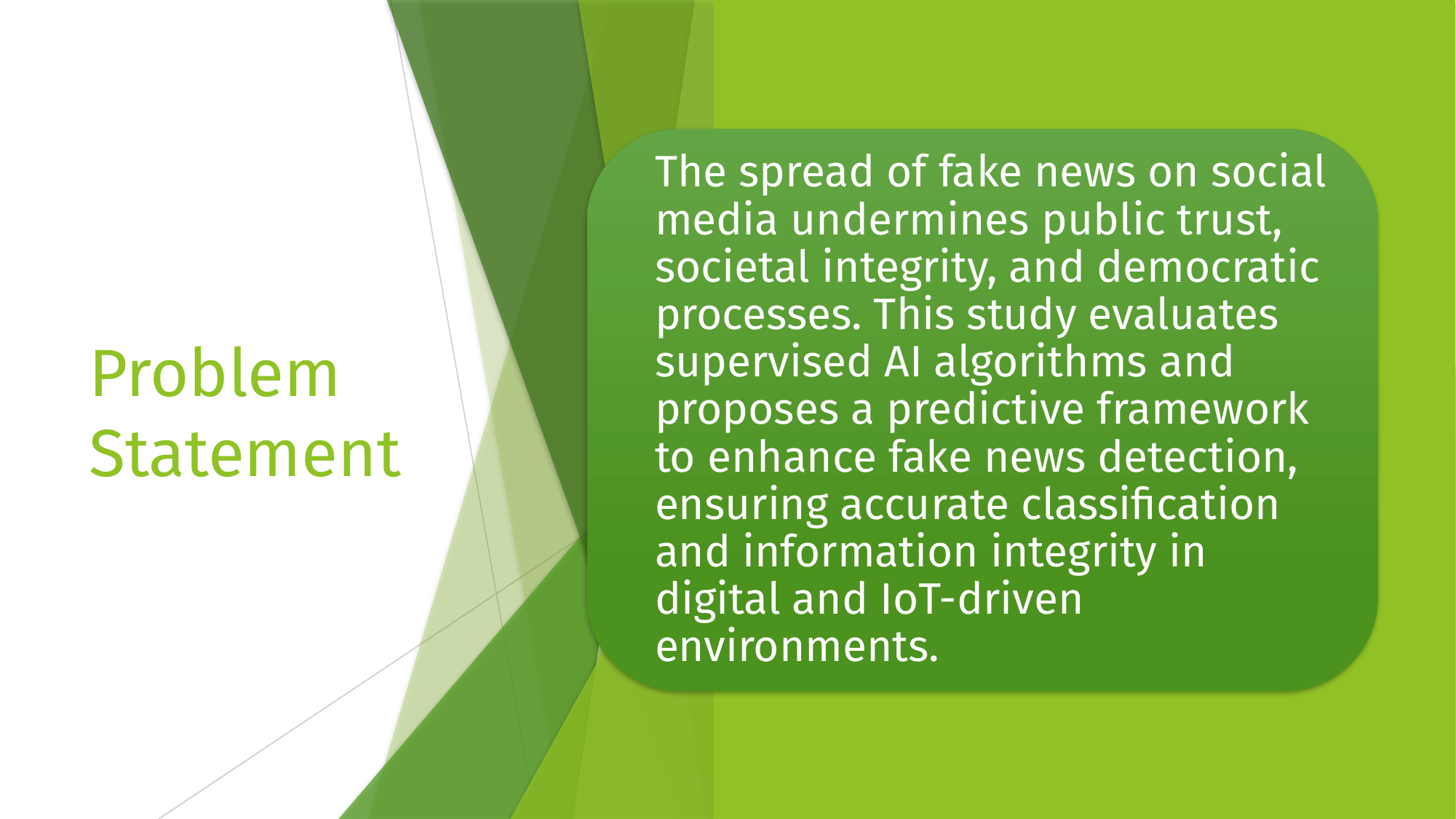

The spread of fake news on social media undermines public trust, societal integrity, and democratic processes. This study evaluates supervised AI algorithms and proposes a predictive framework to enhance fake news detection, ensuring accurate classification and information integrity in digital and IoT-driven environments.
# Problem Statement